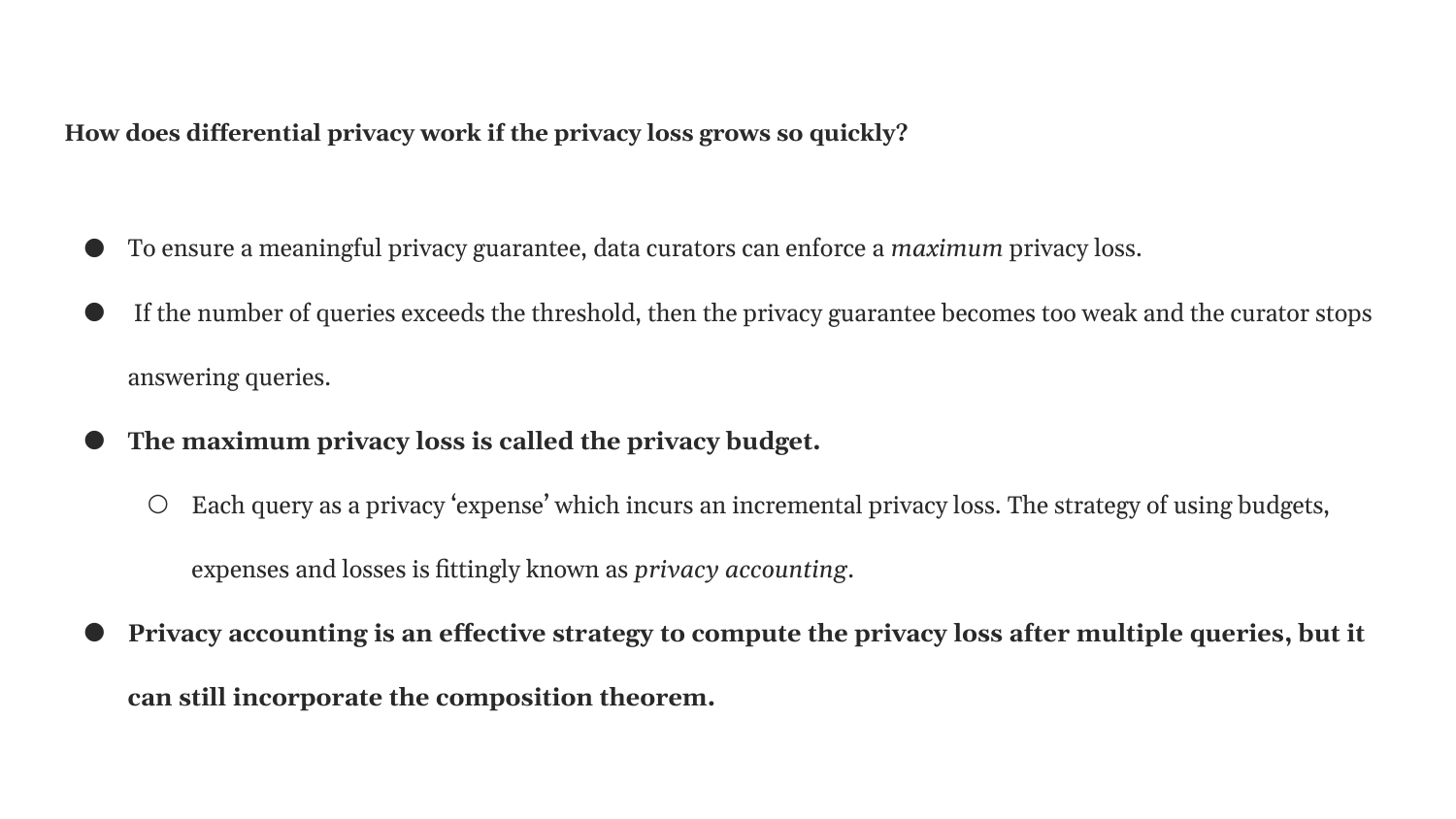

# How does differential privacy work if the privacy loss grows so quickly?
To ensure a meaningful privacy guarantee, data curators can enforce a maximum privacy loss.
 If the number of queries exceeds the threshold, then the privacy guarantee becomes too weak and the curator stops answering queries.
The maximum privacy loss is called the privacy budget.
Each query as a privacy ‘expense’ which incurs an incremental privacy loss. The strategy of using budgets, expenses and losses is fittingly known as privacy accounting.
Privacy accounting is an effective strategy to compute the privacy loss after multiple queries, but it can still incorporate the composition theorem.